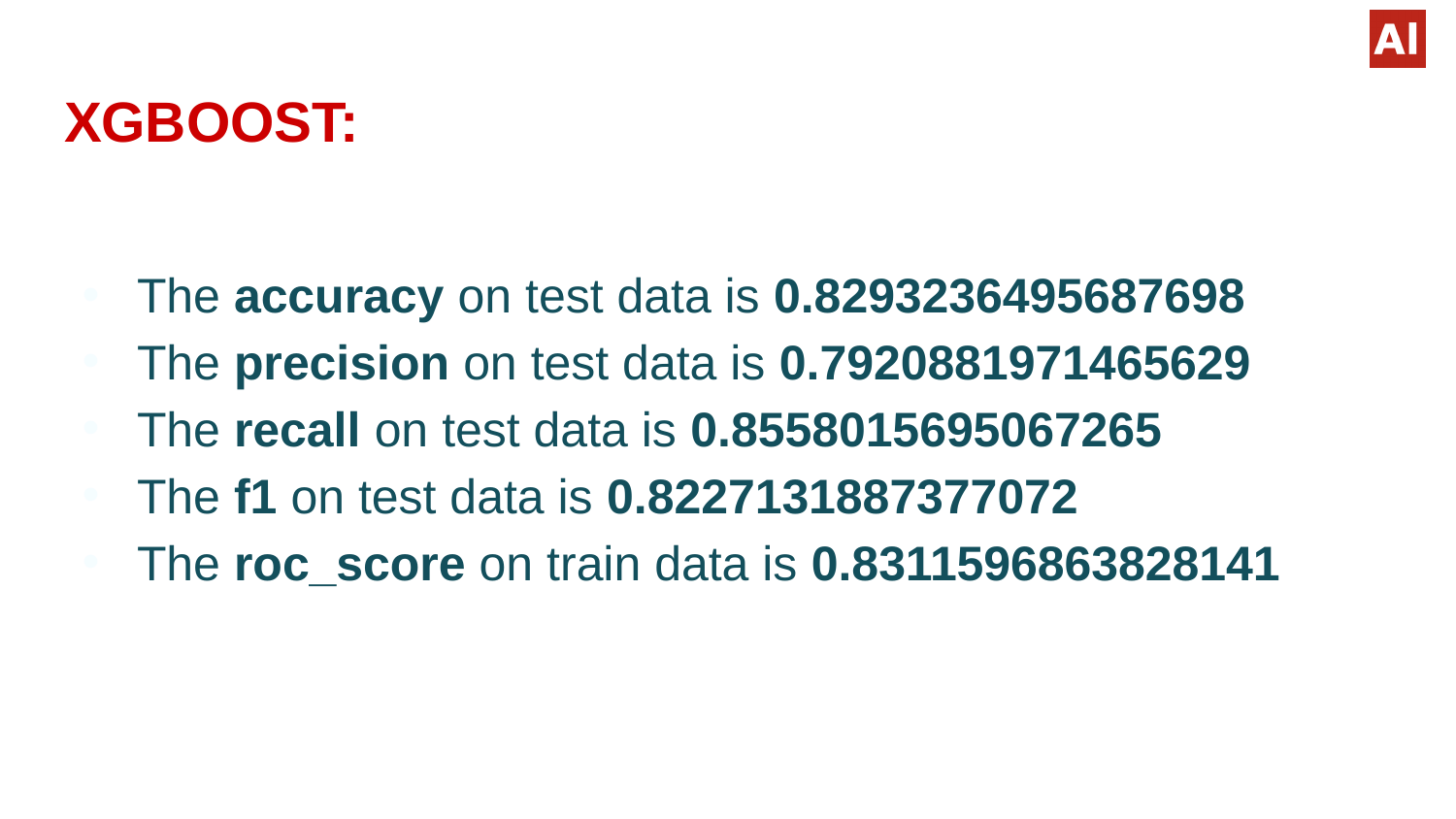

# XGBOOST:
The accuracy on test data is 0.8293236495687698
The precision on test data is 0.7920881971465629
The recall on test data is 0.8558015695067265
The f1 on test data is 0.8227131887377072
The roc_score on train data is 0.8311596863828141